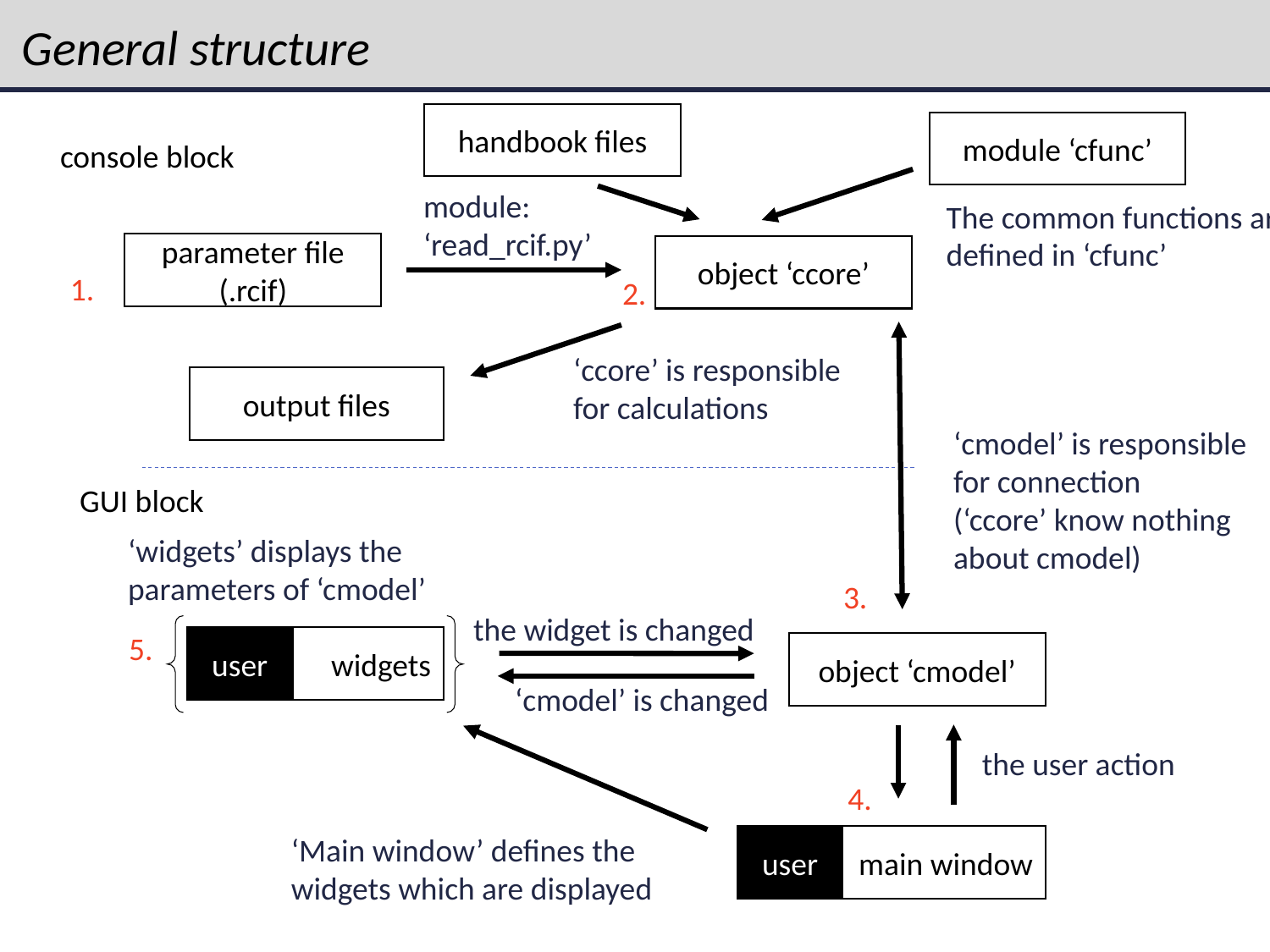

# General structure
handbook files
module ‘cfunc’
console block
module: ‘read_rcif.py’
The common functions are defined in ‘cfunc’
parameter file (.rcif)
object ‘ccore’
1.
2.
‘ccore’ is responsible for calculations
output files
‘cmodel’ is responsible for connection
(‘ccore’ know nothing about cmodel)
GUI block
‘widgets’ displays the parameters of ‘cmodel’
3.
the widget is changed

5.
widgets
user
object ‘cmodel’
‘cmodel’ is changed
the user action
4.
‘Main window’ defines the widgets which are displayed
user
main window